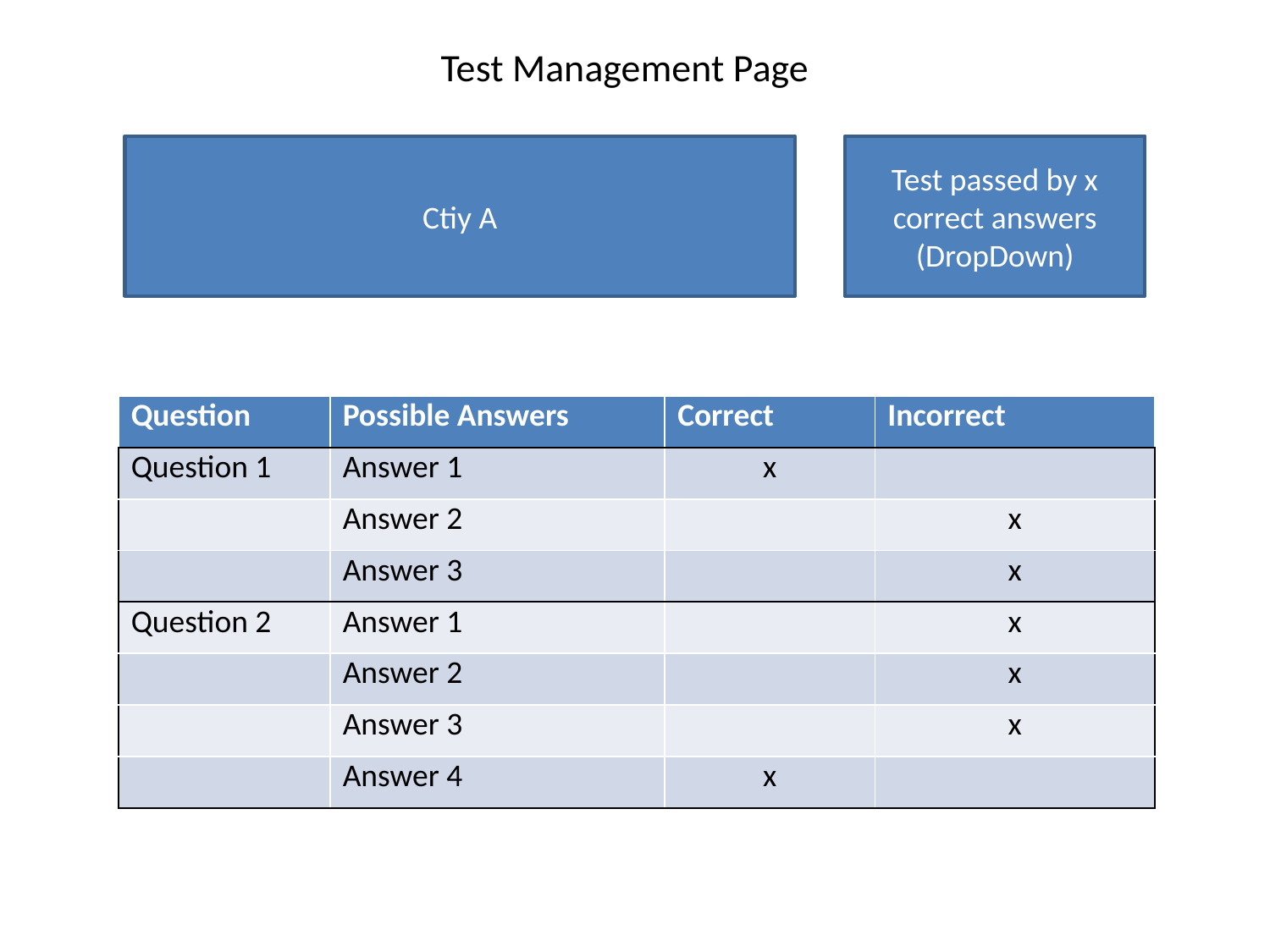

# Test Management Page
Ctiy A
Test passed by x correct answers (DropDown)
| Question | Possible Answers | Correct | Incorrect |
| --- | --- | --- | --- |
| Question 1 | Answer 1 | x |  |
|  | Answer 2 |  | x |
|  | Answer 3 |  | x |
| Question 2 | Answer 1 |  | x |
|  | Answer 2 |  | x |
|  | Answer 3 |  | x |
|  | Answer 4 | x |  |